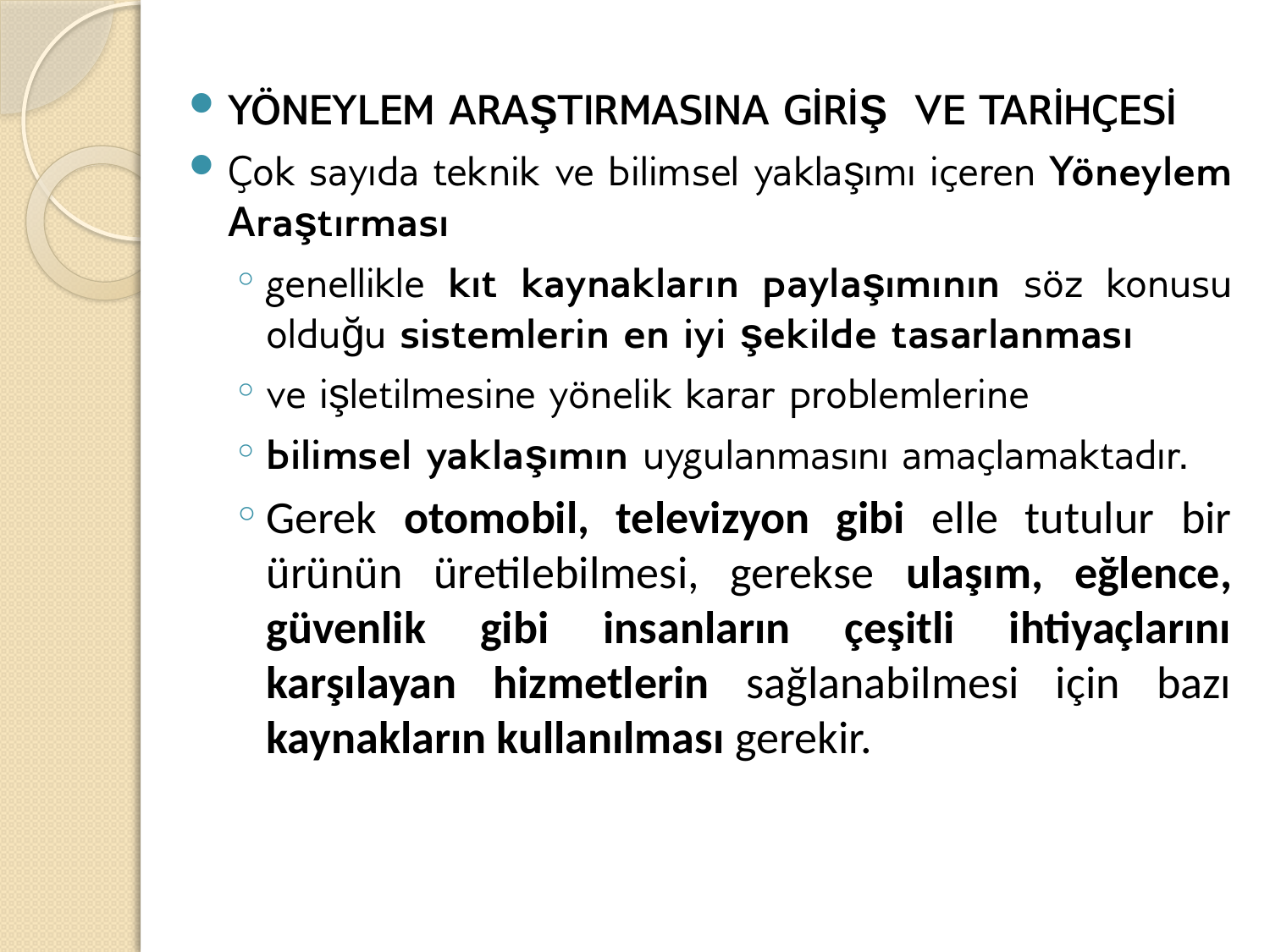

YÖNEYLEM ARAŞTIRMASINA GİRİŞ  VE TARİHÇESİ
Çok sayıda teknik ve bilimsel yaklaşımı içeren Yöneylem Araştırması
genellikle kıt kaynakların paylaşımının söz konusu olduğu sistemlerin en iyi şekilde tasarlanması
ve işletilmesine yönelik karar problemlerine
bilimsel yaklaşımın uygulanmasını amaçlamaktadır.
Gerek otomobil, televizyon gibi elle tutulur bir ürünün üretilebilmesi, gerekse ulaşım, eğlence, güvenlik gibi insanların çeşitli ihtiyaçlarını karşılayan hizmetlerin sağlanabilmesi için bazı kaynakların kullanılması gerekir.